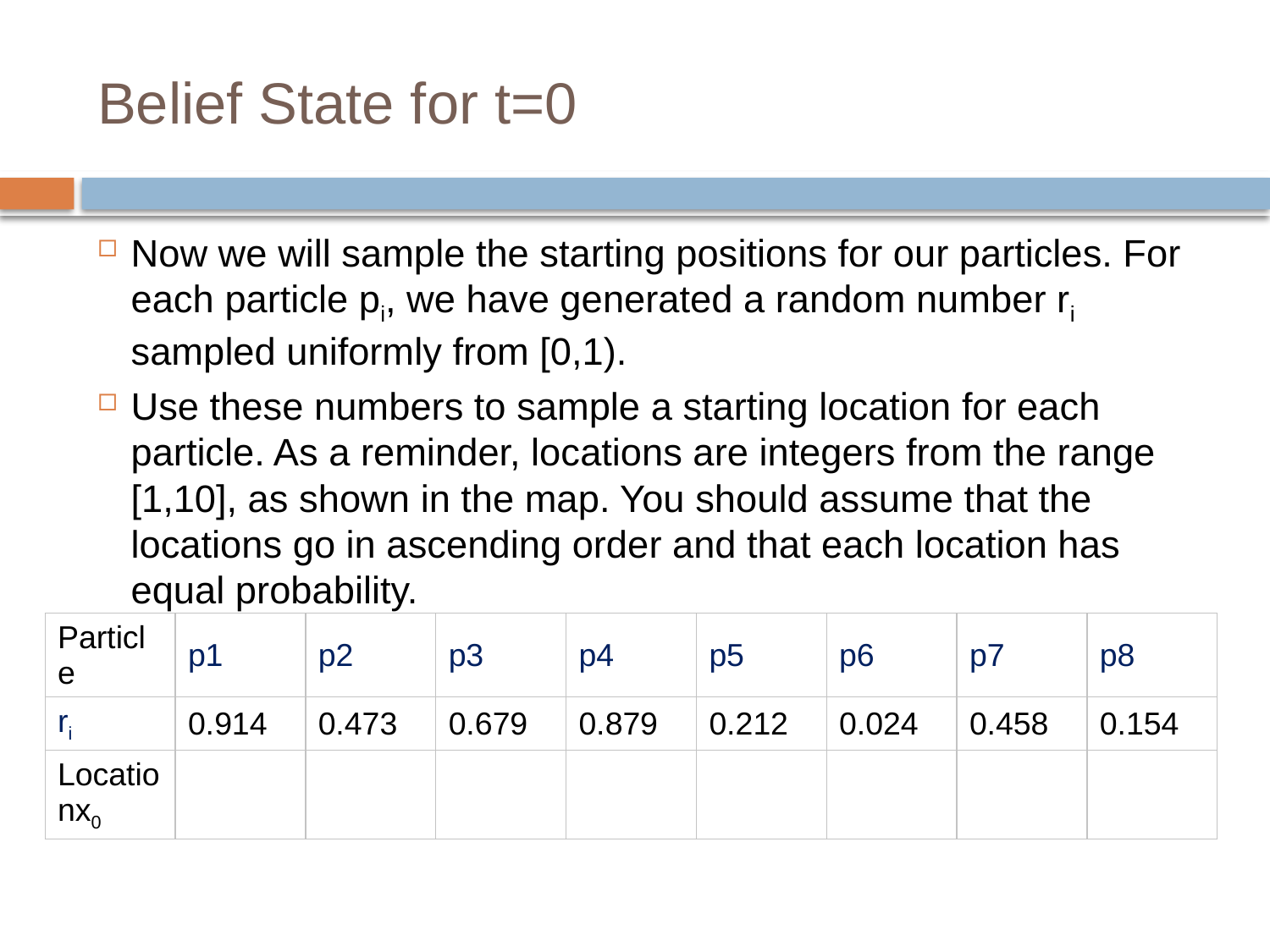

# Belief State for t=0
Now we will sample the starting positions for our particles. For each particle pi, we have generated a random number ri sampled uniformly from [0,1).
Use these numbers to sample a starting location for each particle. As a reminder, locations are integers from the range [1,10], as shown in the map. You should assume that the locations go in ascending order and that each location has equal probability.

| Particle | p1 | p2 | p3 | p4 | p5 | p6 | p7 | p8 |
| --- | --- | --- | --- | --- | --- | --- | --- | --- |
| ri | 0.914 | 0.473 | 0.679 | 0.879 | 0.212 | 0.024 | 0.458 | 0.154 |
| Locationx0 |  |  |  |  |  |  |  |  |